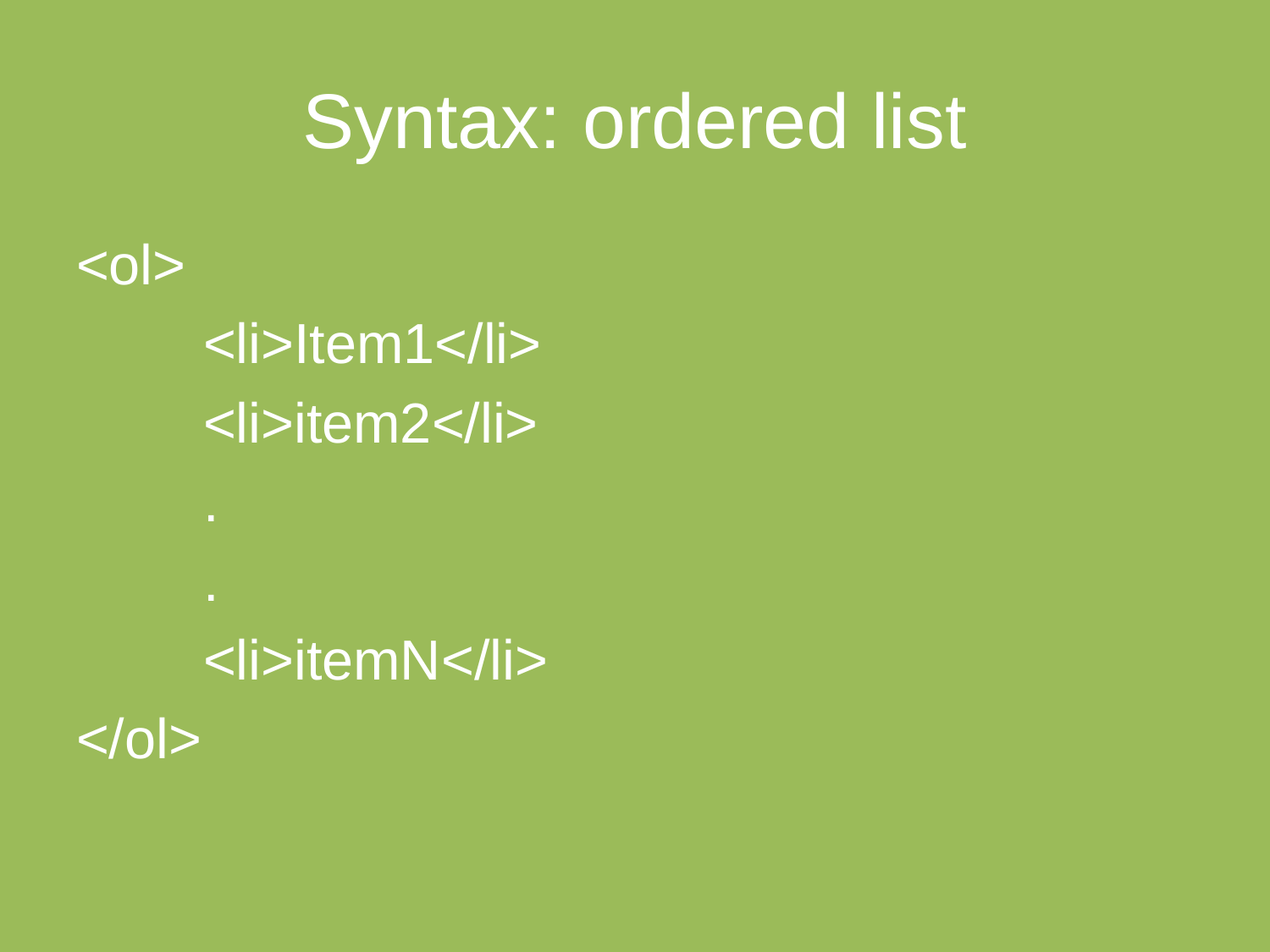

# Syntax: ordered list
<ol>
	<li>Item1</li>
	<li>item2</li>
	.
	.
	<li>itemN</li>
</ol>